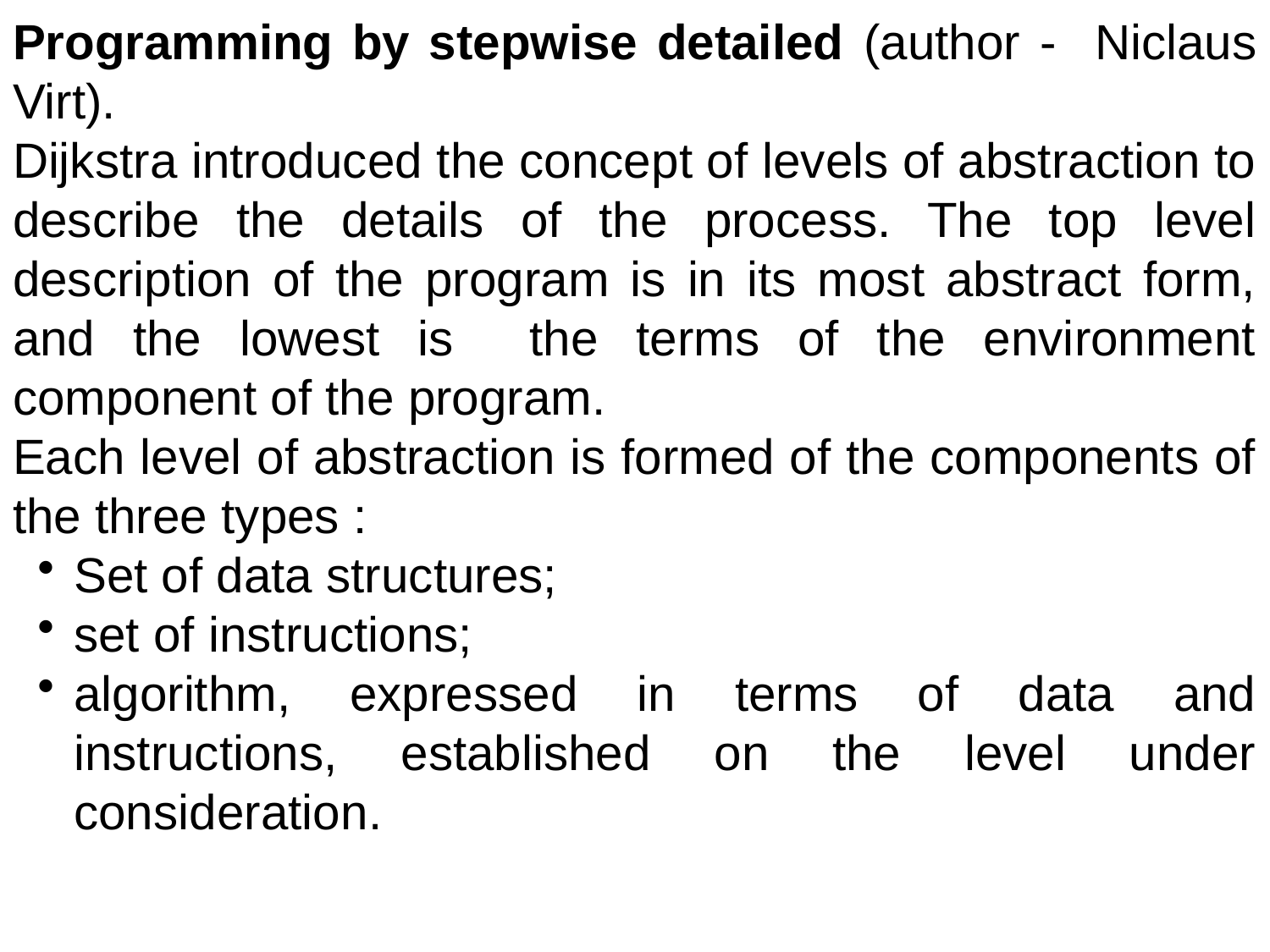

Programming by stepwise detailed (author -  Niclaus Virt).
Dijkstra introduced the concept of levels of abstraction to describe the details of the process. The top level description of the program is in its most abstract form, and the lowest is  the terms of the environment component of the program.
Each level of abstraction is formed of the components of the three types :
Set of data structures;
set of instructions;
algorithm, expressed in terms of data and instructions, established on the level under consideration.